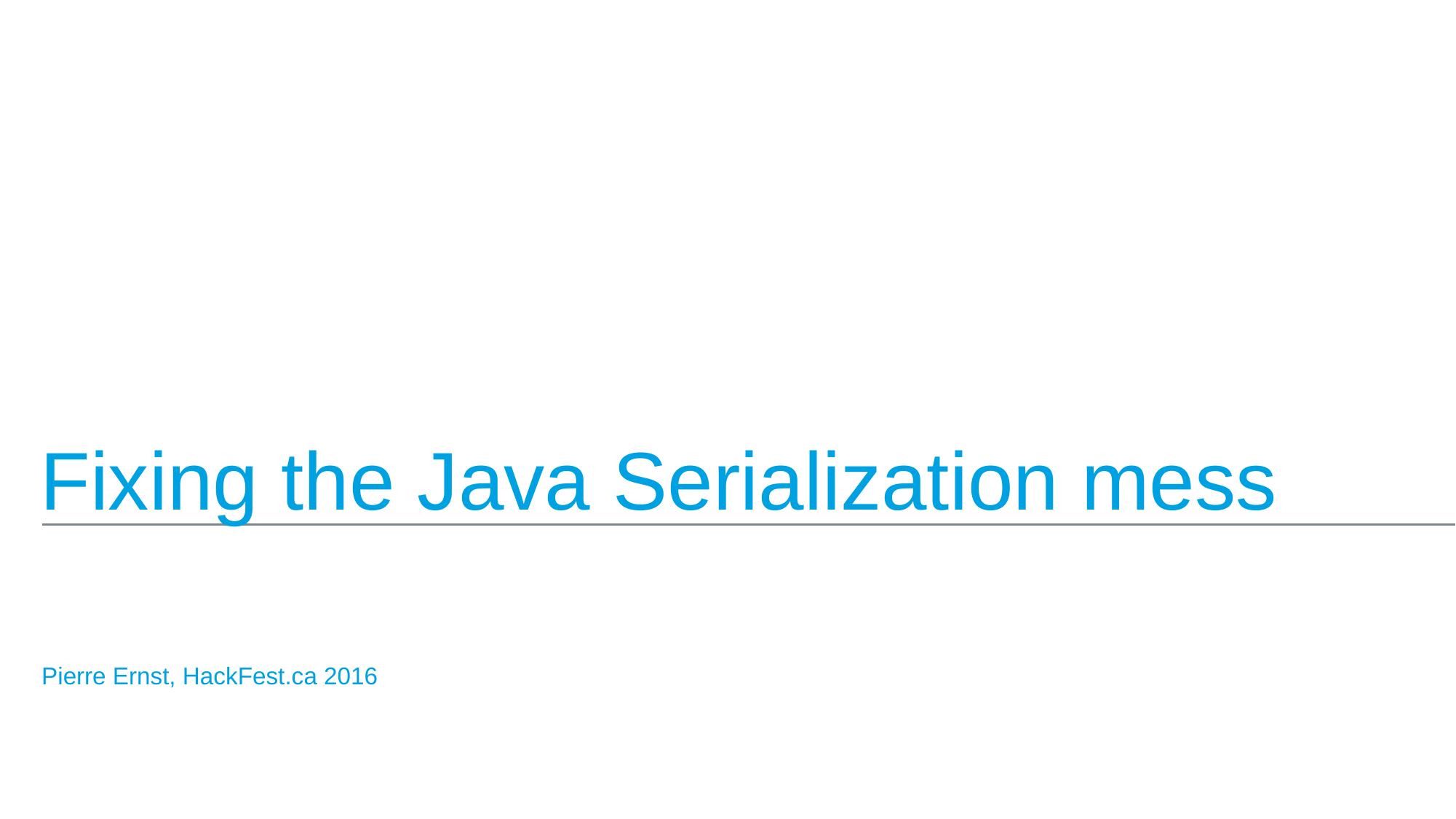

# Fixing the Java Serialization mess
Pierre Ernst, HackFest.ca 2016